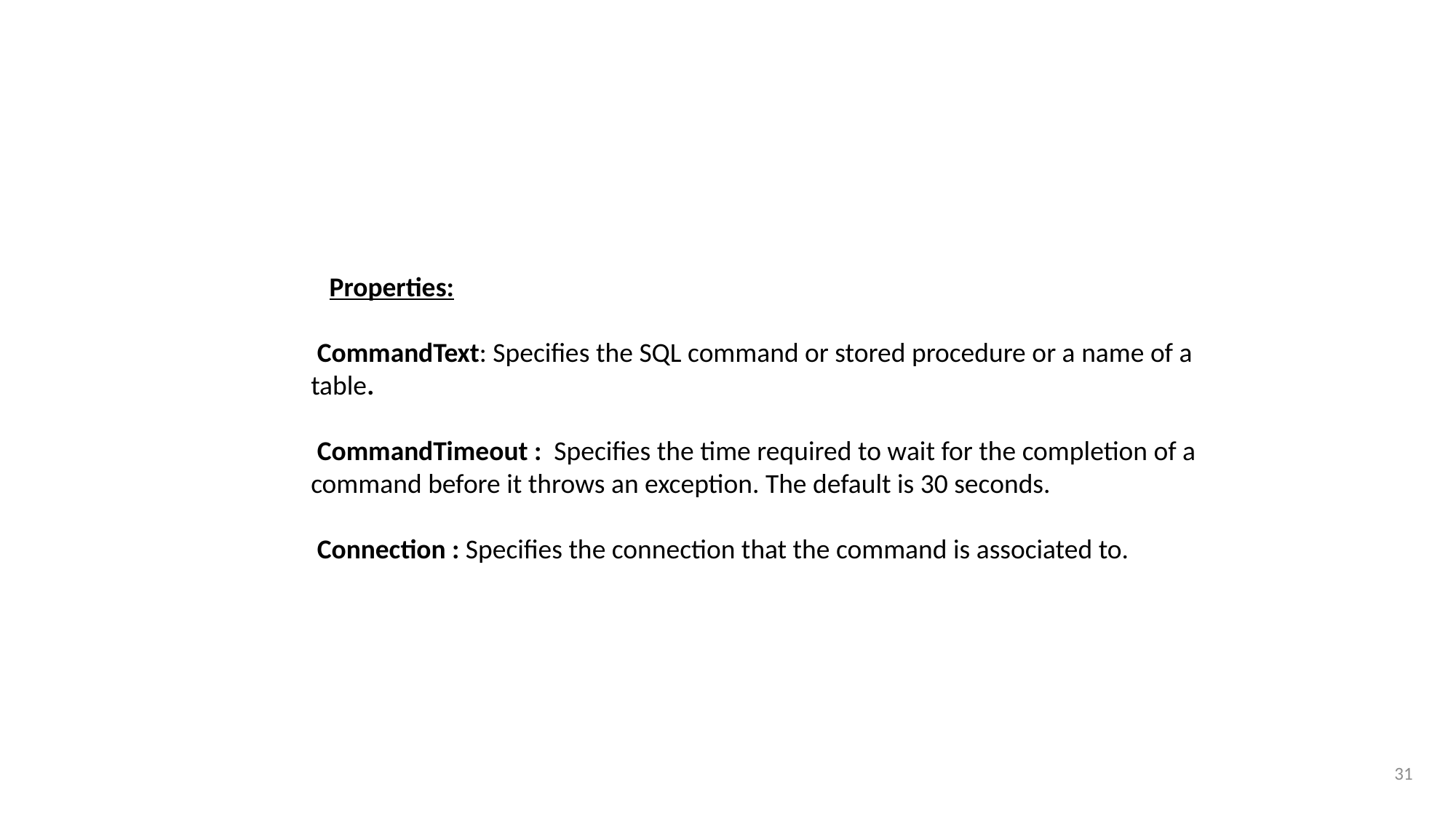

#
   Properties:

 CommandText: Specifies the SQL command or stored procedure or a name of a table.

 CommandTimeout :  Specifies the time required to wait for the completion of a command before it throws an exception. The default is 30 seconds.

 Connection : Specifies the connection that the command is associated to.

31